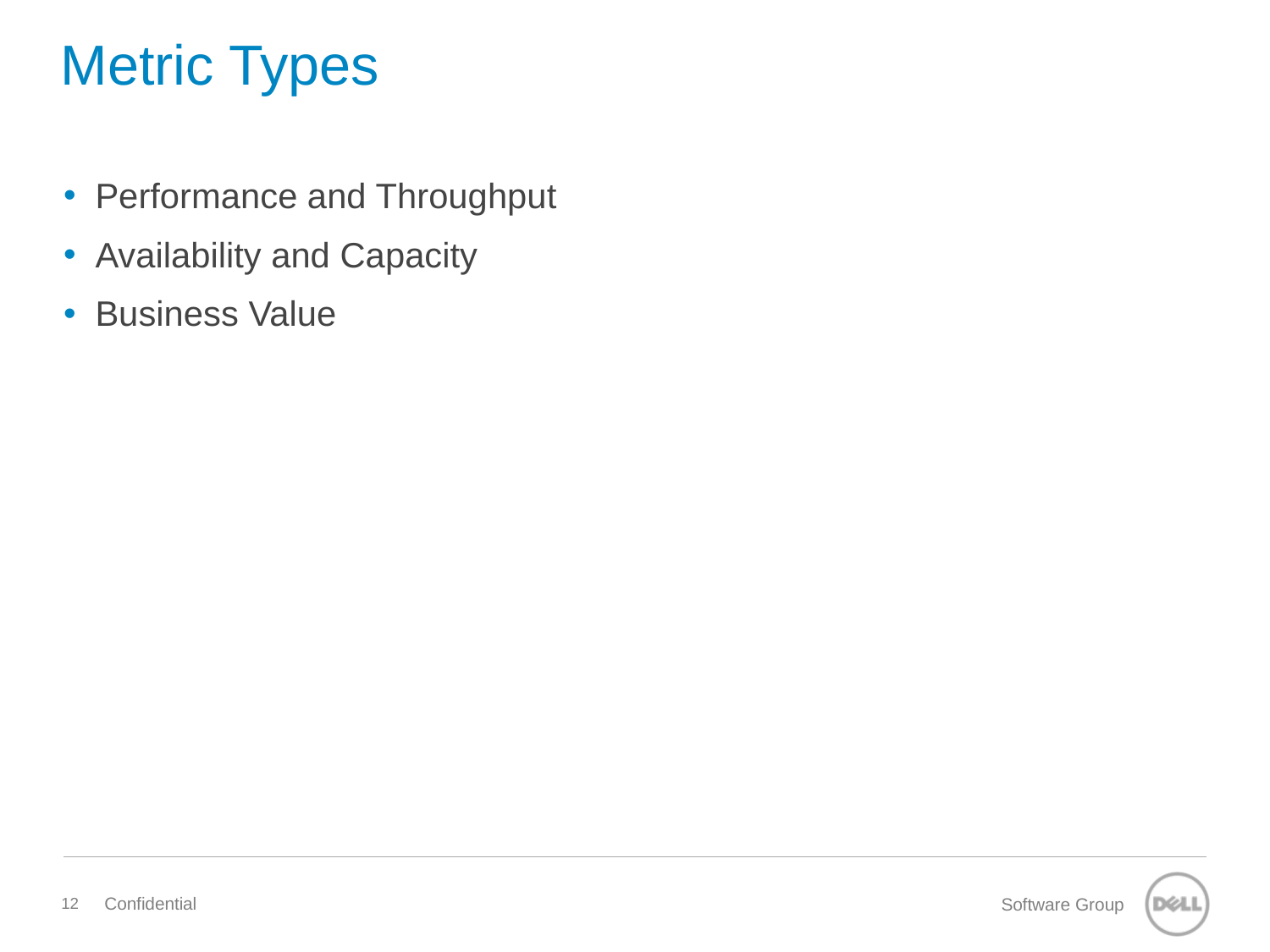

# Metric Types
Performance and Throughput
Availability and Capacity
Business Value